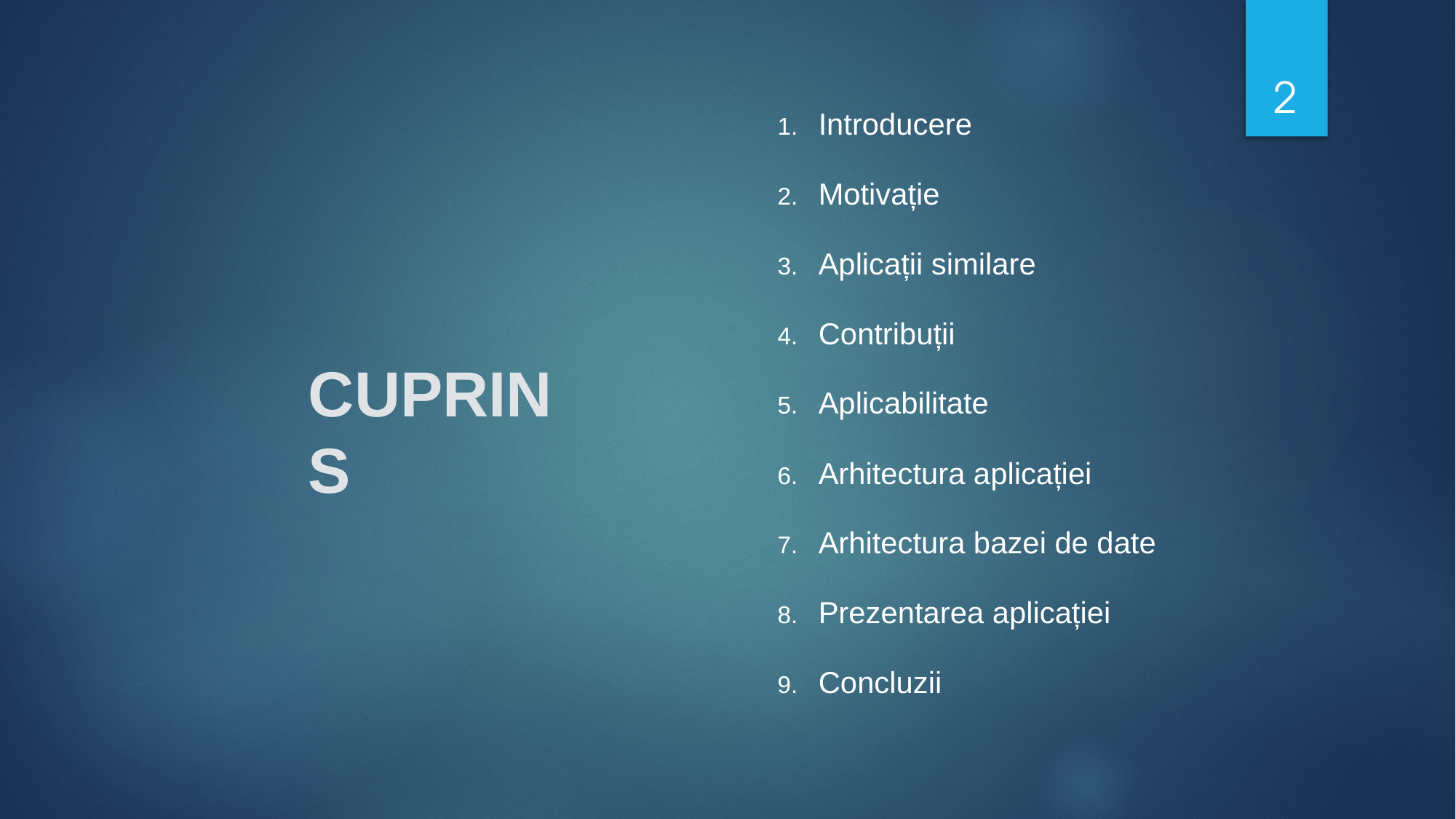

2
Introducere
Motivație
Aplicații similare
Contribuții
Aplicabilitate
Arhitectura aplicației
Arhitectura bazei de date
Prezentarea aplicației
Concluzii
# CUPRINS